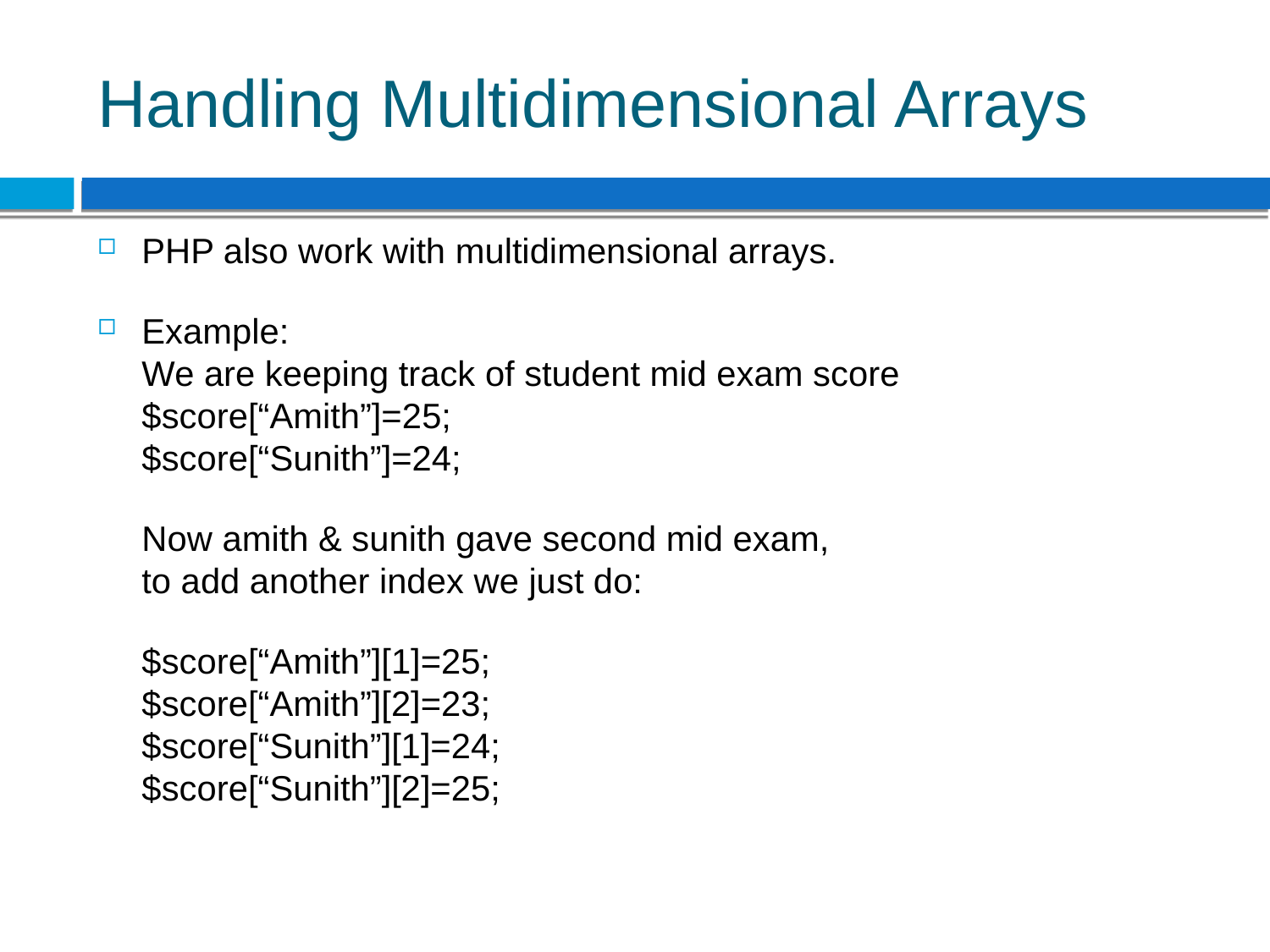

Handling Multidimensional Arrays
PHP also work with multidimensional arrays.

Example:
	We are keeping track of student mid exam score
	$score[“Amith”]=25;
	$score[“Sunith”]=24;

	Now amith & sunith gave second mid exam,
	to add another index we just do:

	$score[“Amith”][1]=25;
	$score[“Amith”][2]=23;
	$score[“Sunith”][1]=24;
	$score[“Sunith”][2]=25;